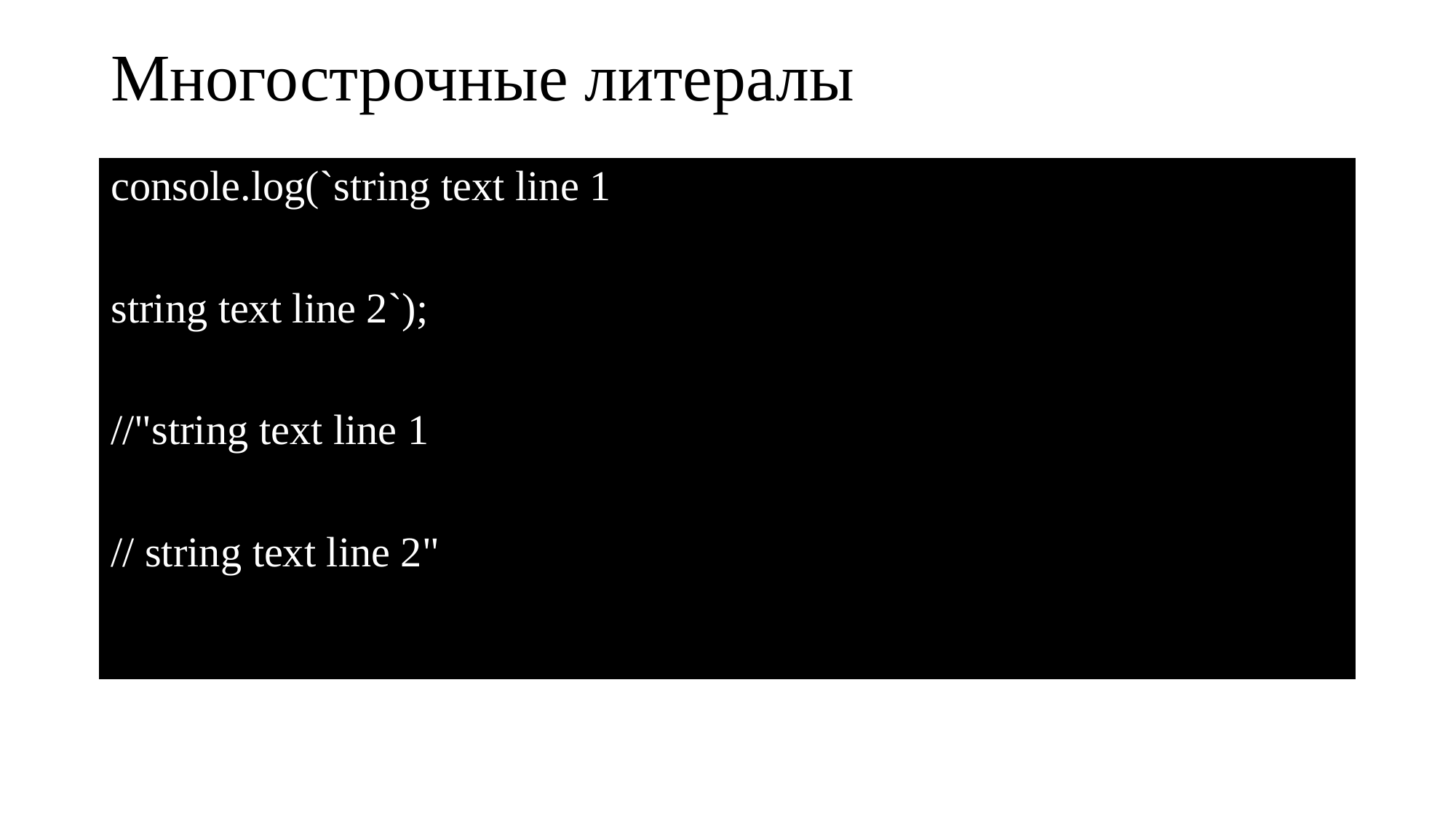

# Многострочные литералы
console.log(`string text line 1

string text line 2`);

//"string text line 1

// string text line 2"